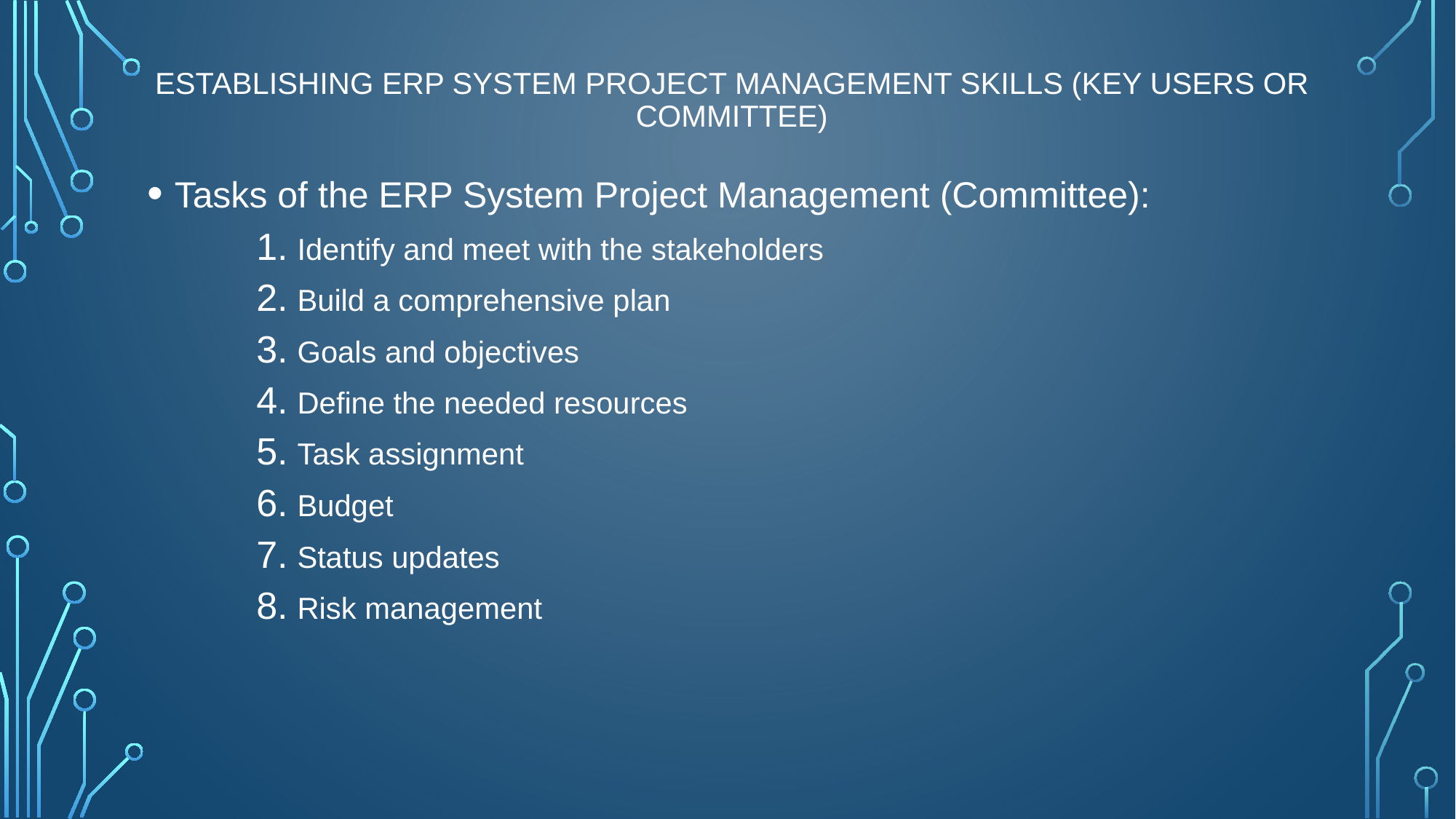

# Establishing ERP System Project Management Skills (Key Users or Committee)
Tasks of the ERP System Project Management (Committee):
Identify and meet with the stakeholders
Build a comprehensive plan
Goals and objectives
Define the needed resources
Task assignment
Budget
Status updates
Risk management